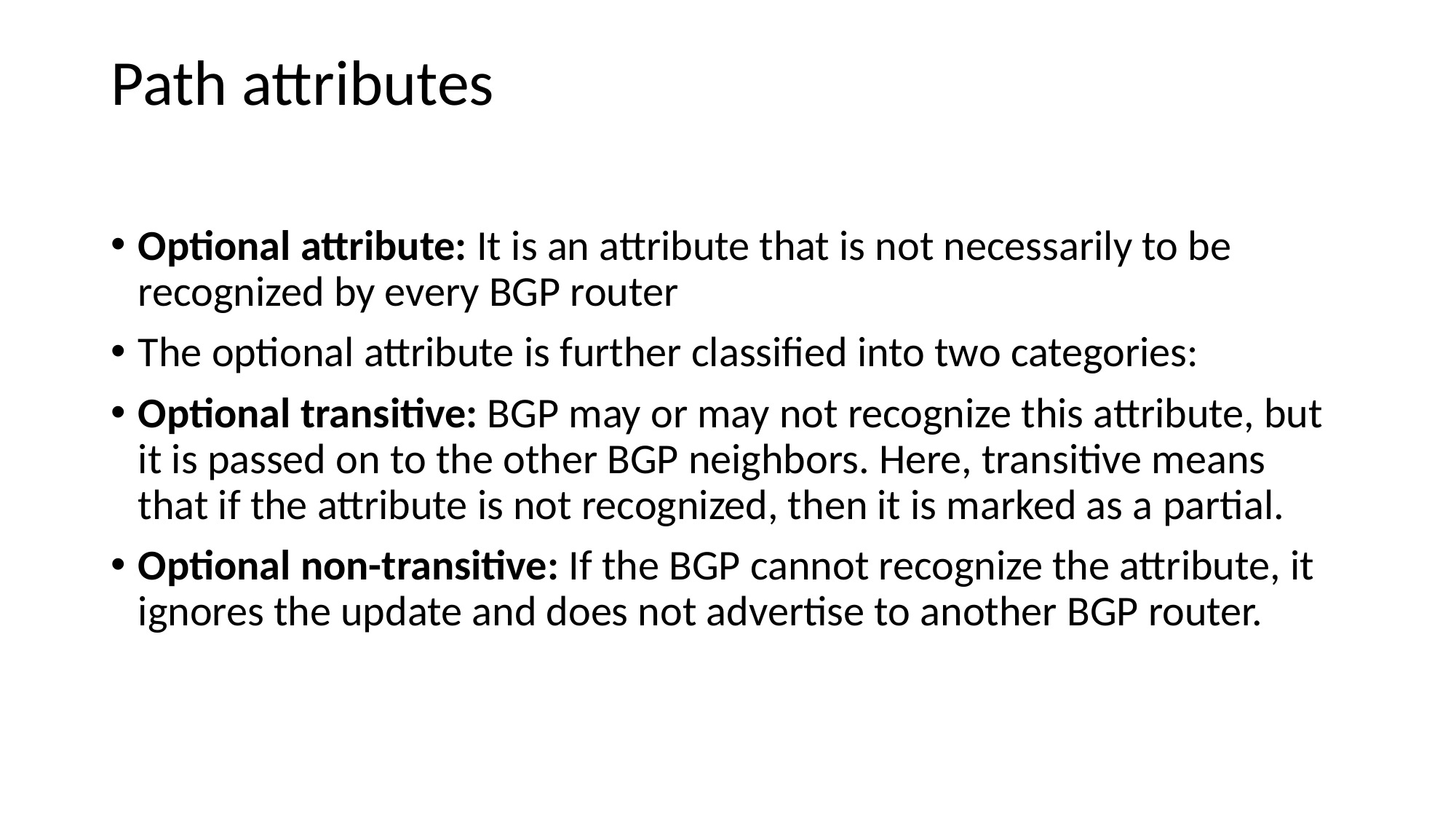

# Path attributes
Optional attribute: It is an attribute that is not necessarily to be recognized by every BGP router
The optional attribute is further classified into two categories:
Optional transitive: BGP may or may not recognize this attribute, but it is passed on to the other BGP neighbors. Here, transitive means that if the attribute is not recognized, then it is marked as a partial.
Optional non-transitive: If the BGP cannot recognize the attribute, it ignores the update and does not advertise to another BGP router.